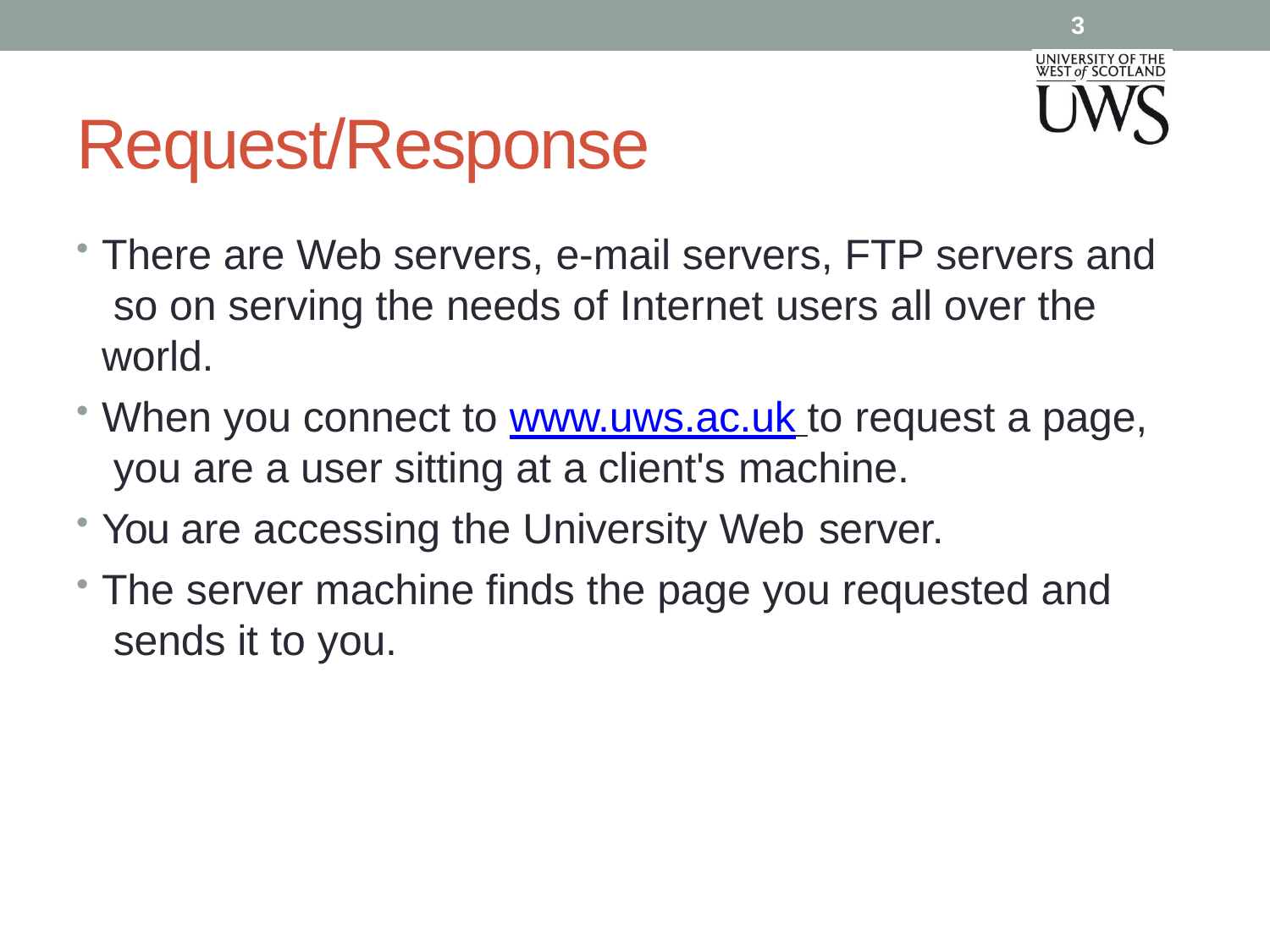

3
# Request/Response
There are Web servers, e-mail servers, FTP servers and  so on serving the needs of Internet users all over the  world.
When you connect to www.uws.ac.uk to request a page,  you are a user sitting at a client's machine.
You are accessing the University Web server.
The server machine finds the page you requested and  sends it to you.